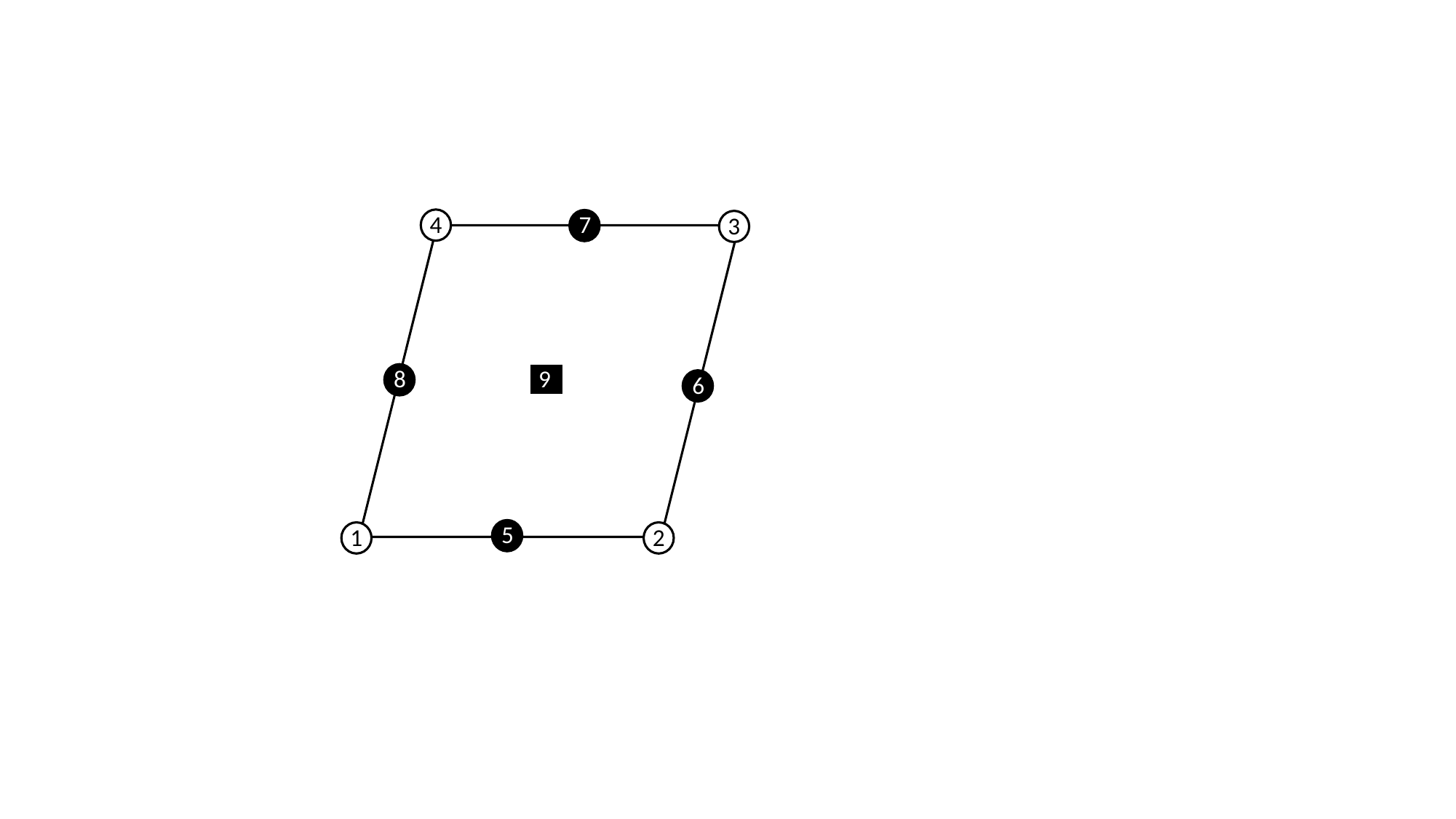

4
7
3

8
9

6

5
1
2